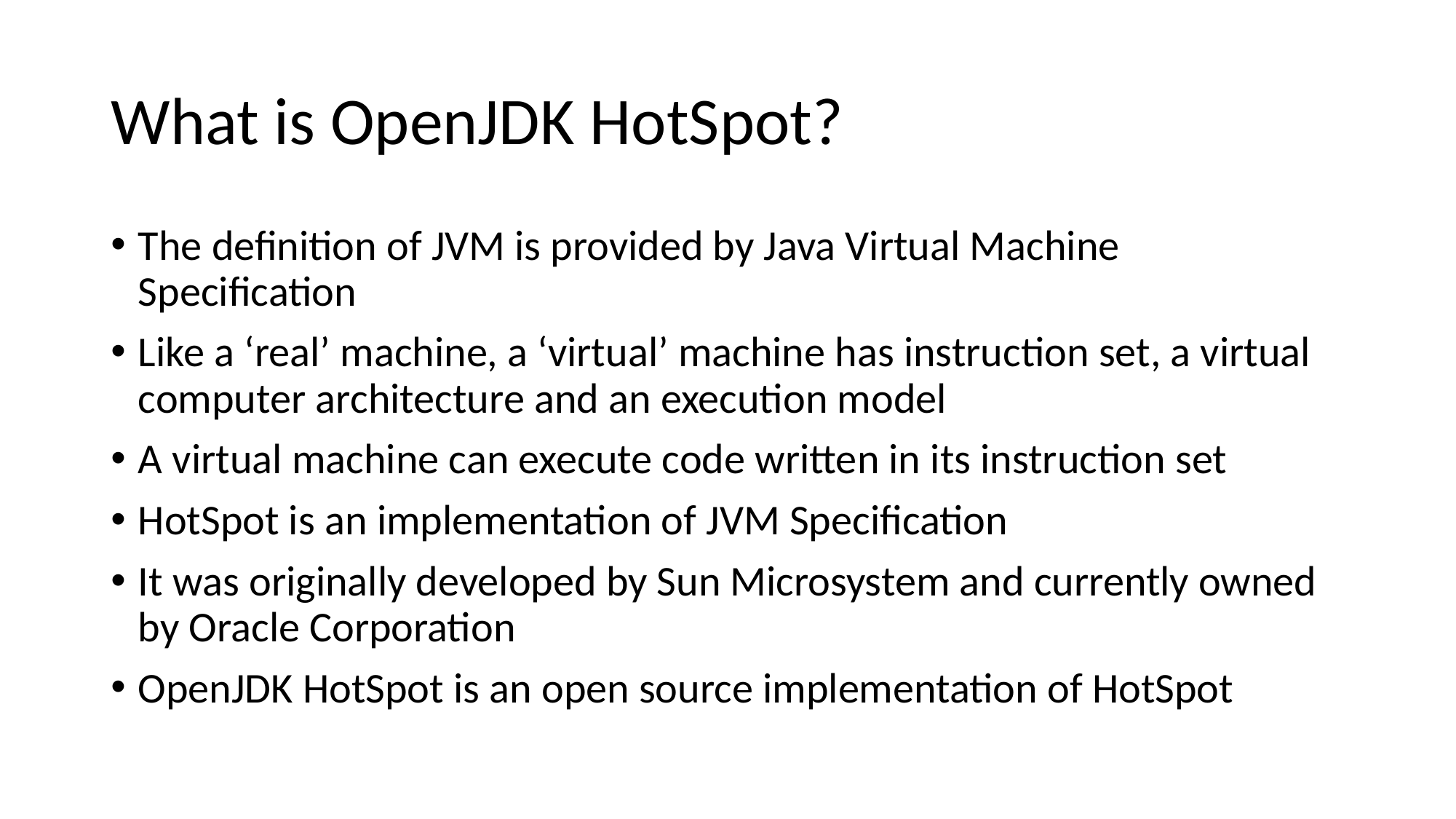

# What is OpenJDK HotSpot?
The definition of JVM is provided by Java Virtual Machine Specification
Like a ‘real’ machine, a ‘virtual’ machine has instruction set, a virtual computer architecture and an execution model
A virtual machine can execute code written in its instruction set
HotSpot is an implementation of JVM Specification
It was originally developed by Sun Microsystem and currently owned by Oracle Corporation
OpenJDK HotSpot is an open source implementation of HotSpot